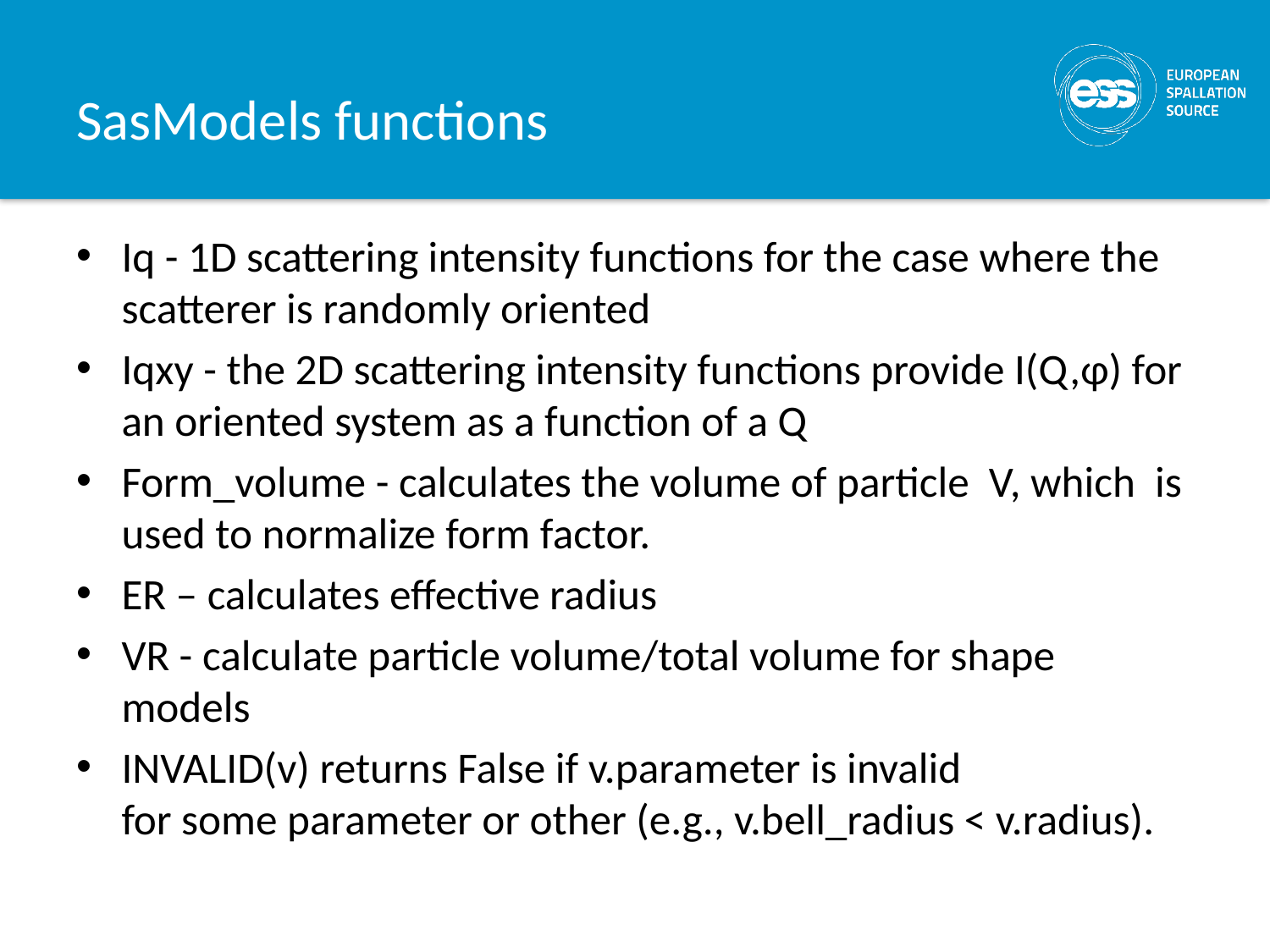

# SasModels functions
Iq - 1D scattering intensity functions for the case where the scatterer is randomly oriented
Iqxy - the 2D scattering intensity functions provide I(Q,φ) for an oriented system as a function of a Q
Form_volume - calculates the volume of particle  V, which  is used to normalize form factor.
ER – calculates effective radius
VR - calculate particle volume/total volume for shape models
INVALID(v) returns False if v.parameter is invalid
for some parameter or other (e.g., v.bell_radius < v.radius).